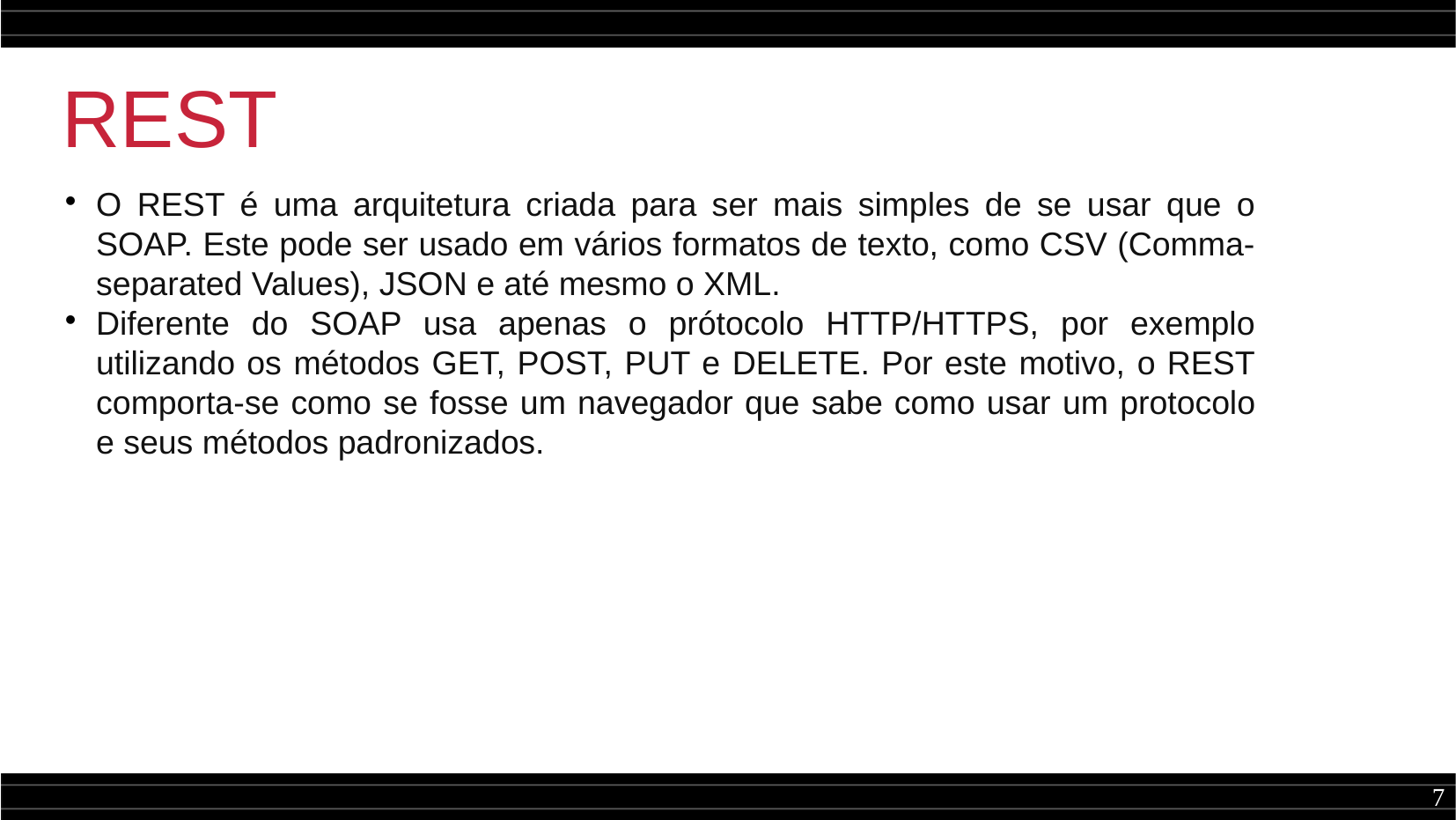

REST
O REST é uma arquitetura criada para ser mais simples de se usar que o SOAP. Este pode ser usado em vários formatos de texto, como CSV (Comma-separated Values), JSON e até mesmo o XML.
Diferente do SOAP usa apenas o prótocolo HTTP/HTTPS, por exemplo utilizando os métodos GET, POST, PUT e DELETE. Por este motivo, o REST comporta-se como se fosse um navegador que sabe como usar um protocolo e seus métodos padronizados.